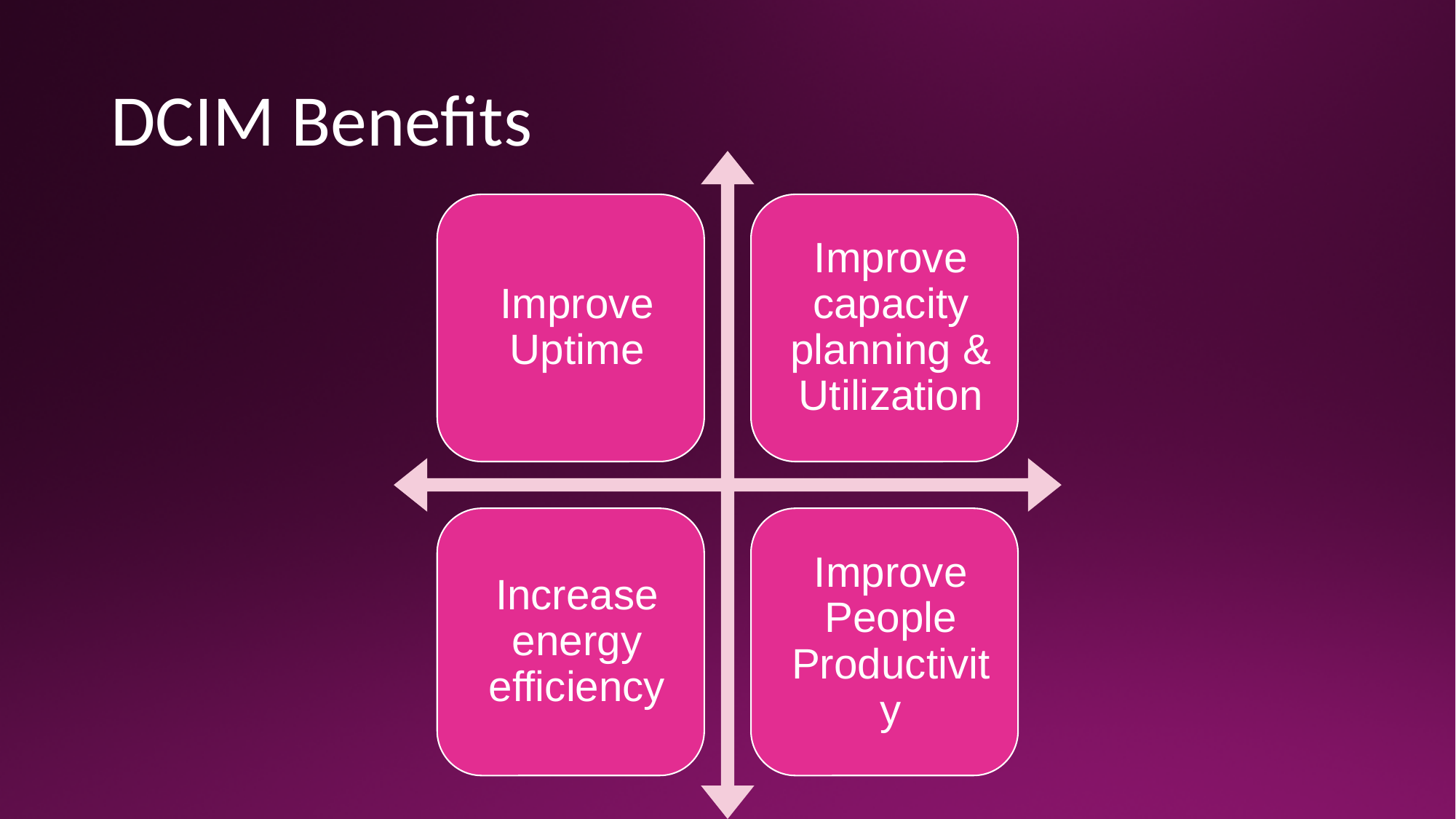

# DCIM Benefits
Improve Uptime
Improve capacity planning & Utilization
Increase energy efficiency
Improve People Productivity